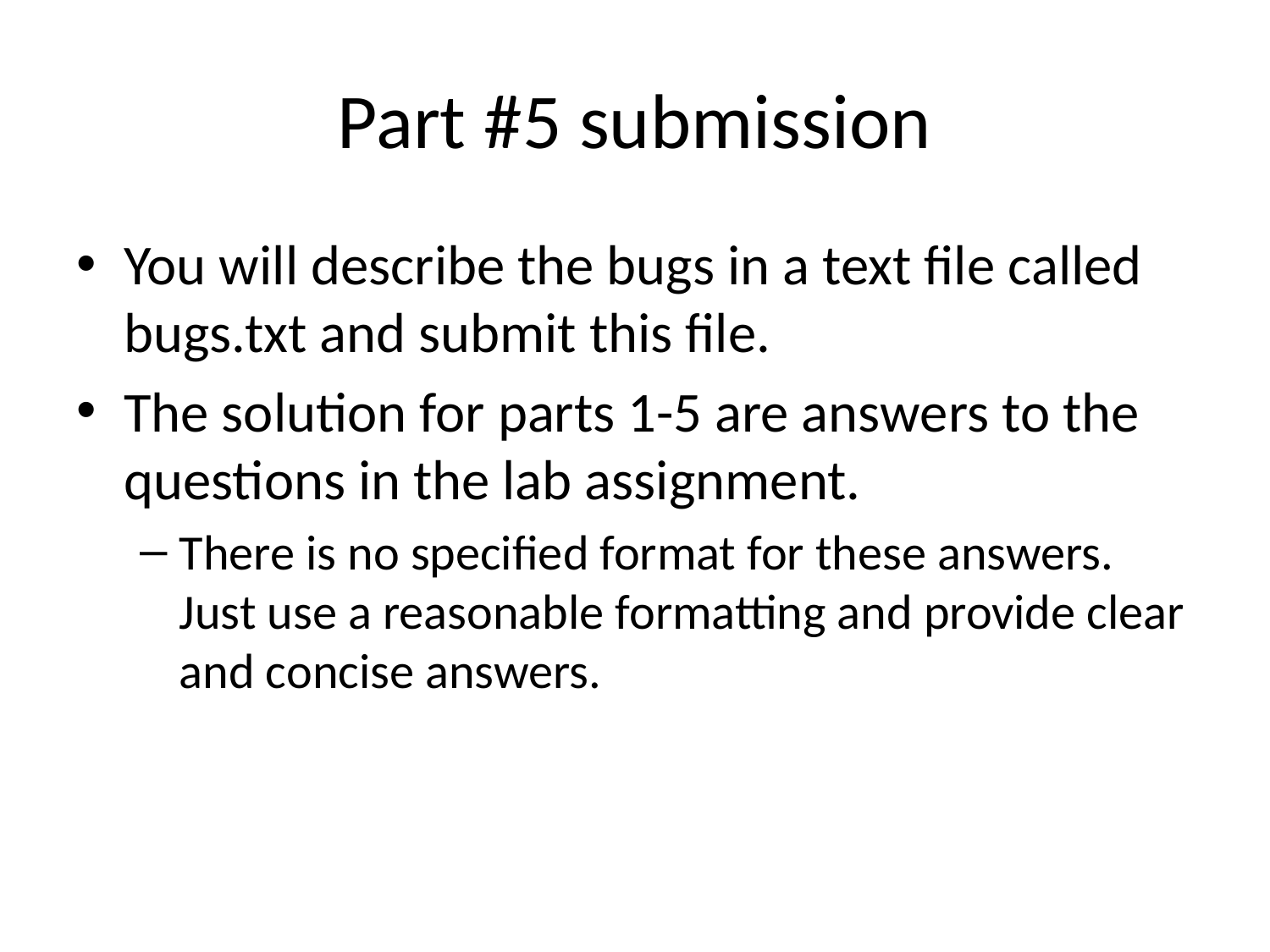

# Part #5 submission
You will describe the bugs in a text file called bugs.txt and submit this file.
The solution for parts 1-5 are answers to the questions in the lab assignment.
There is no specified format for these answers. Just use a reasonable formatting and provide clear and concise answers.